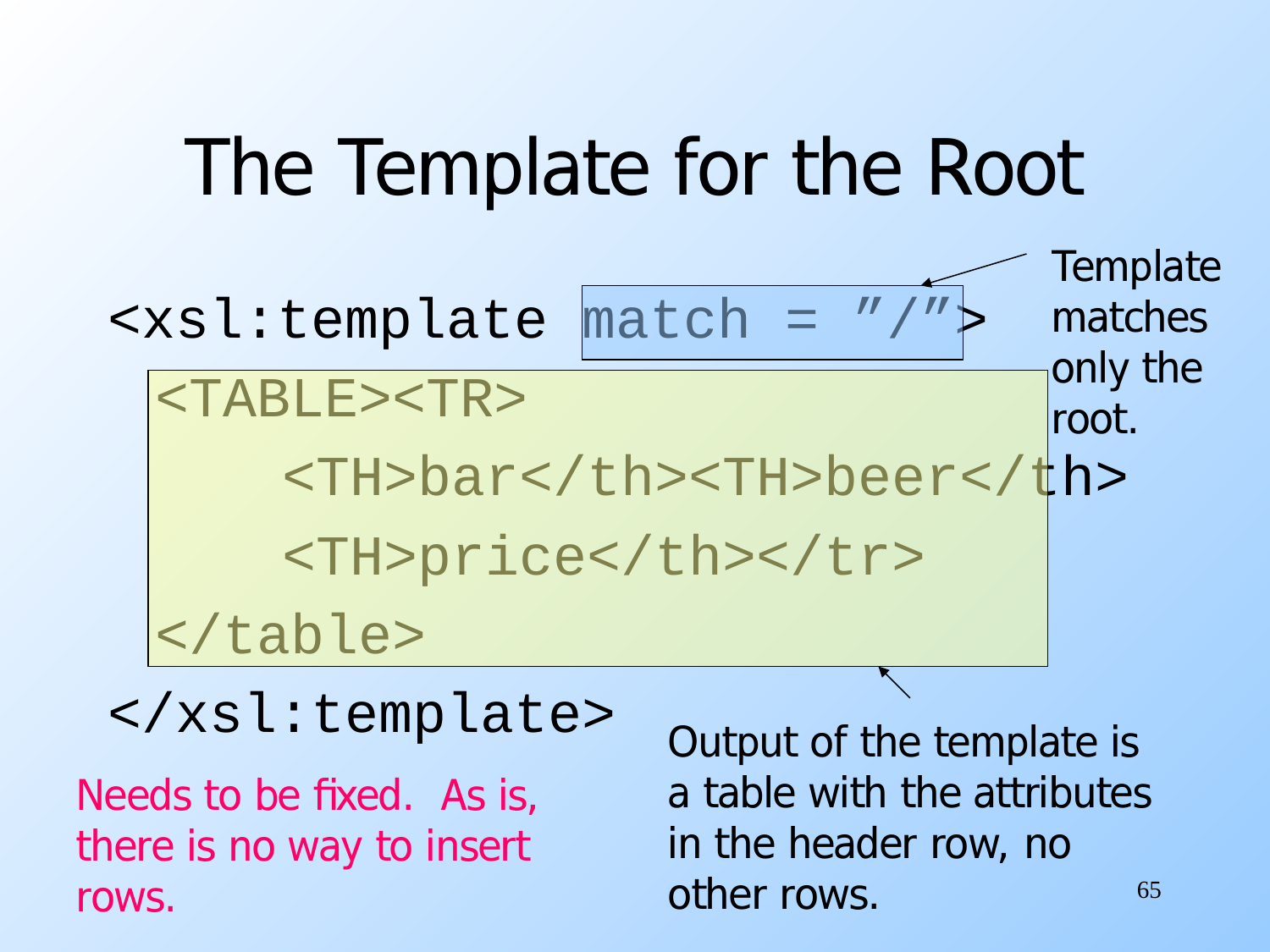

# The Template for the Root
Template
matches
only the
root.

<xsl:template match = ”/”>
	<TABLE><TR>
		<TH>bar</th><TH>beer</th>
		<TH>price</th></tr>
	</table>
</xsl:template>

Output of the template is
a table with the attributes
in the header row, no
other rows.
Needs to be fixed.  As is,
there is no way to insert
rows.
65